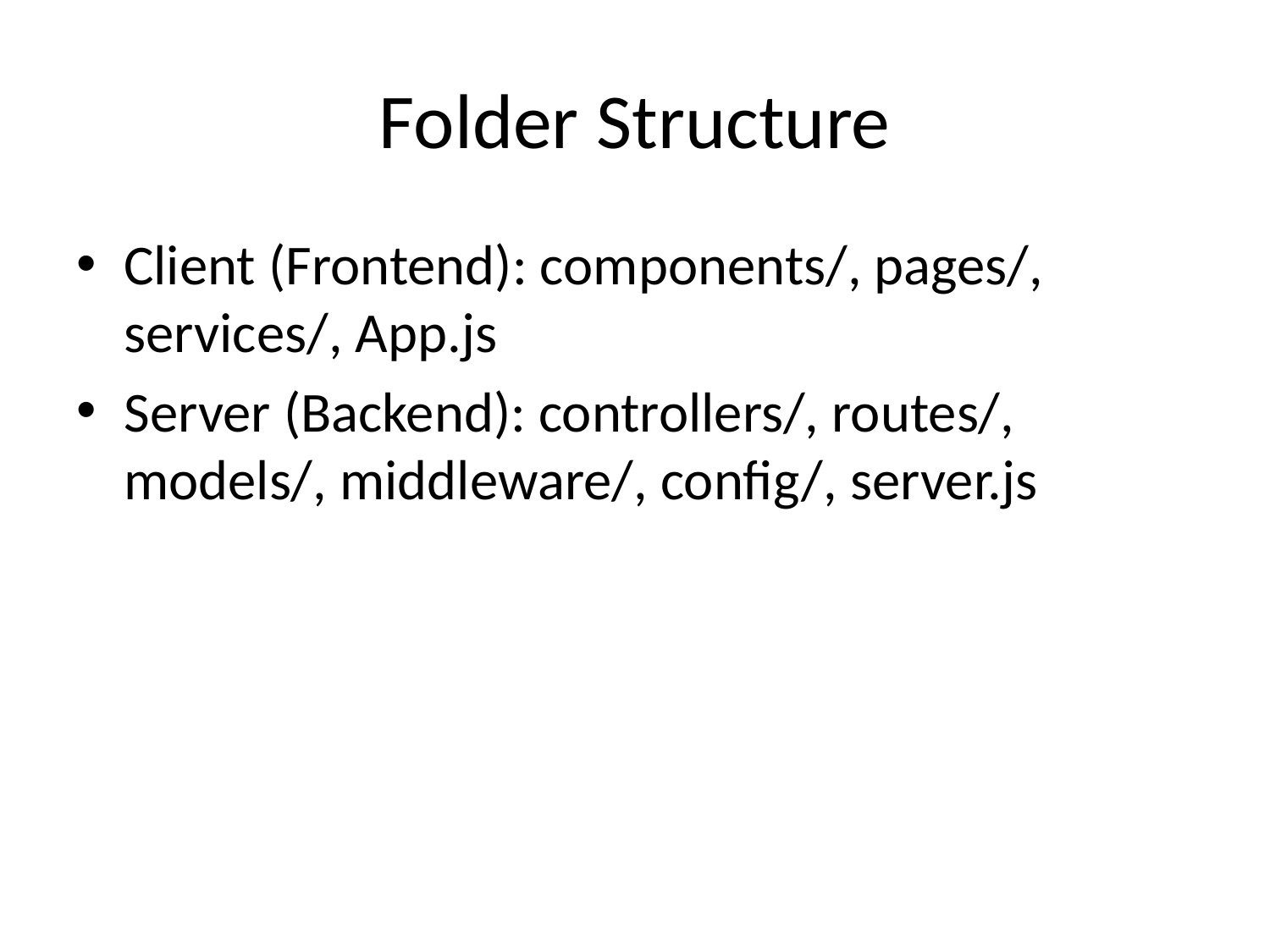

# Folder Structure
Client (Frontend): components/, pages/, services/, App.js
Server (Backend): controllers/, routes/, models/, middleware/, config/, server.js